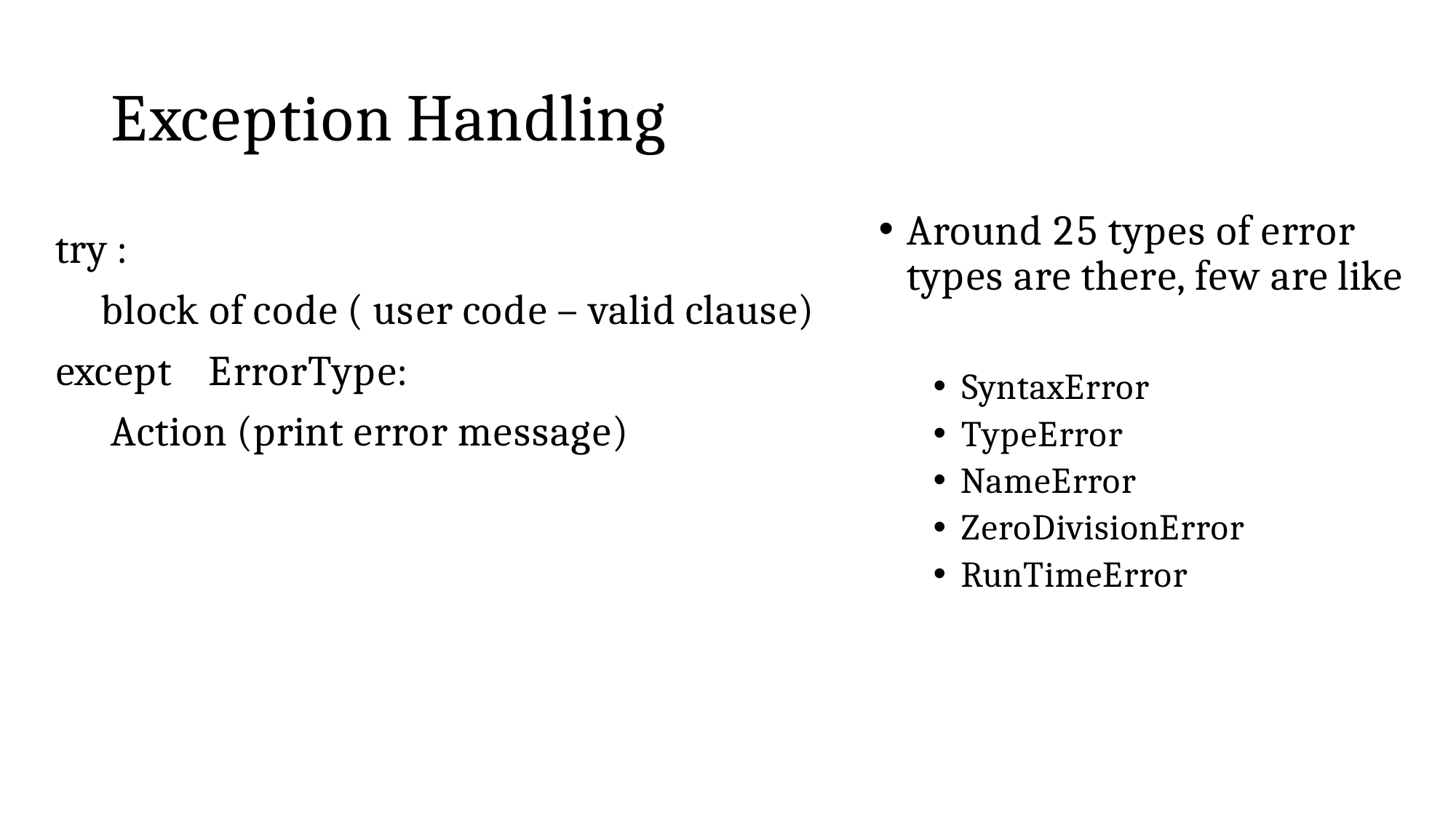

# Exception Handling
Around 25 types of error types are there, few are like

SyntaxError
TypeError
NameError
ZeroDivisionError
RunTimeError
try :
     block of code ( user code – valid clause)
except    ErrorType:
      Action (print error message)